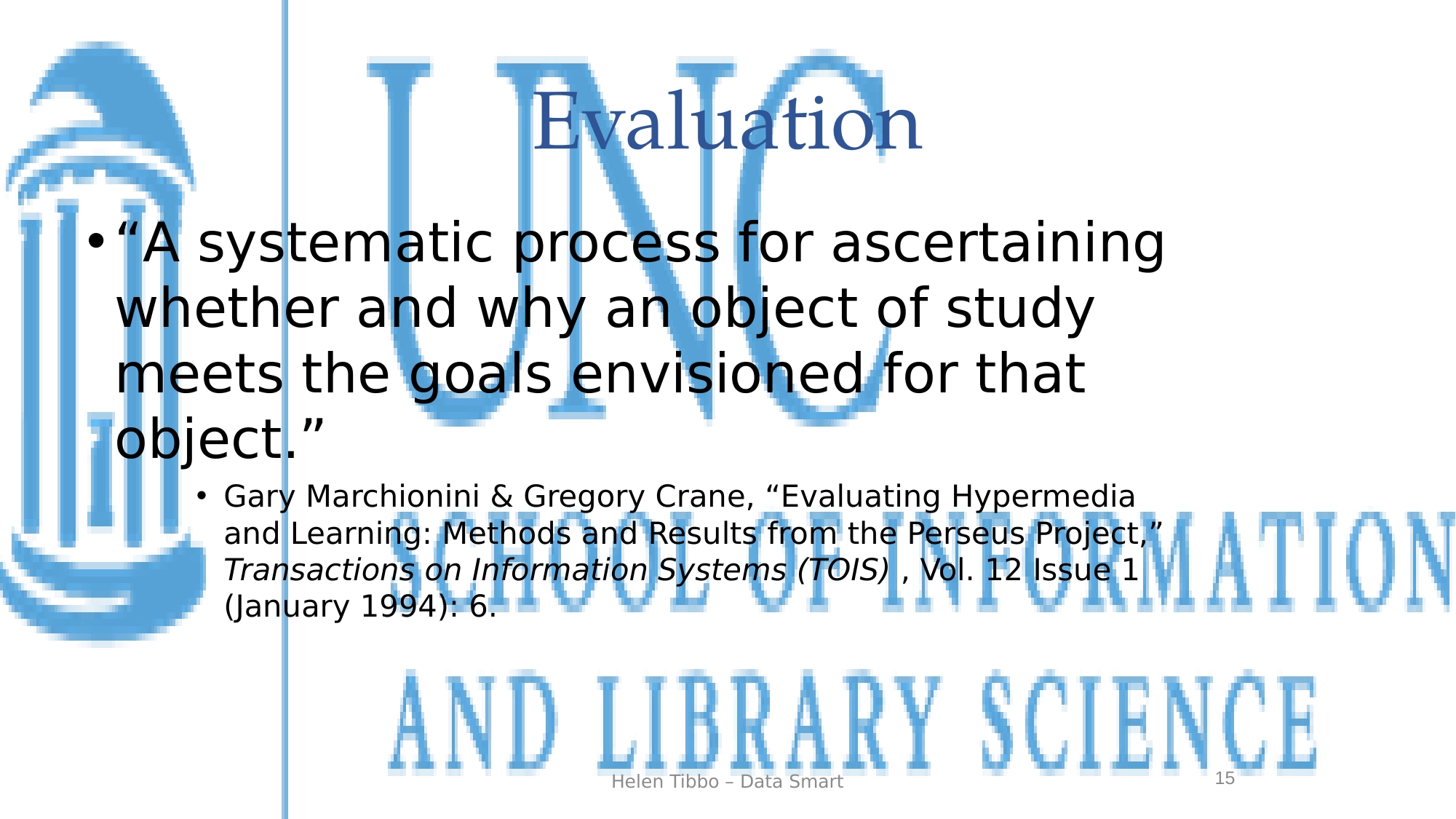

# Evaluation
“A systematic process for ascertaining whether and why an object of study meets the goals envisioned for that object.”
Gary Marchionini & Gregory Crane, “Evaluating Hypermedia and Learning: Methods and Results from the Perseus Project,” Transactions on Information Systems (TOIS) , Vol. 12 Issue 1 (January 1994): 6.

15
Helen Tibbo – Data Smart